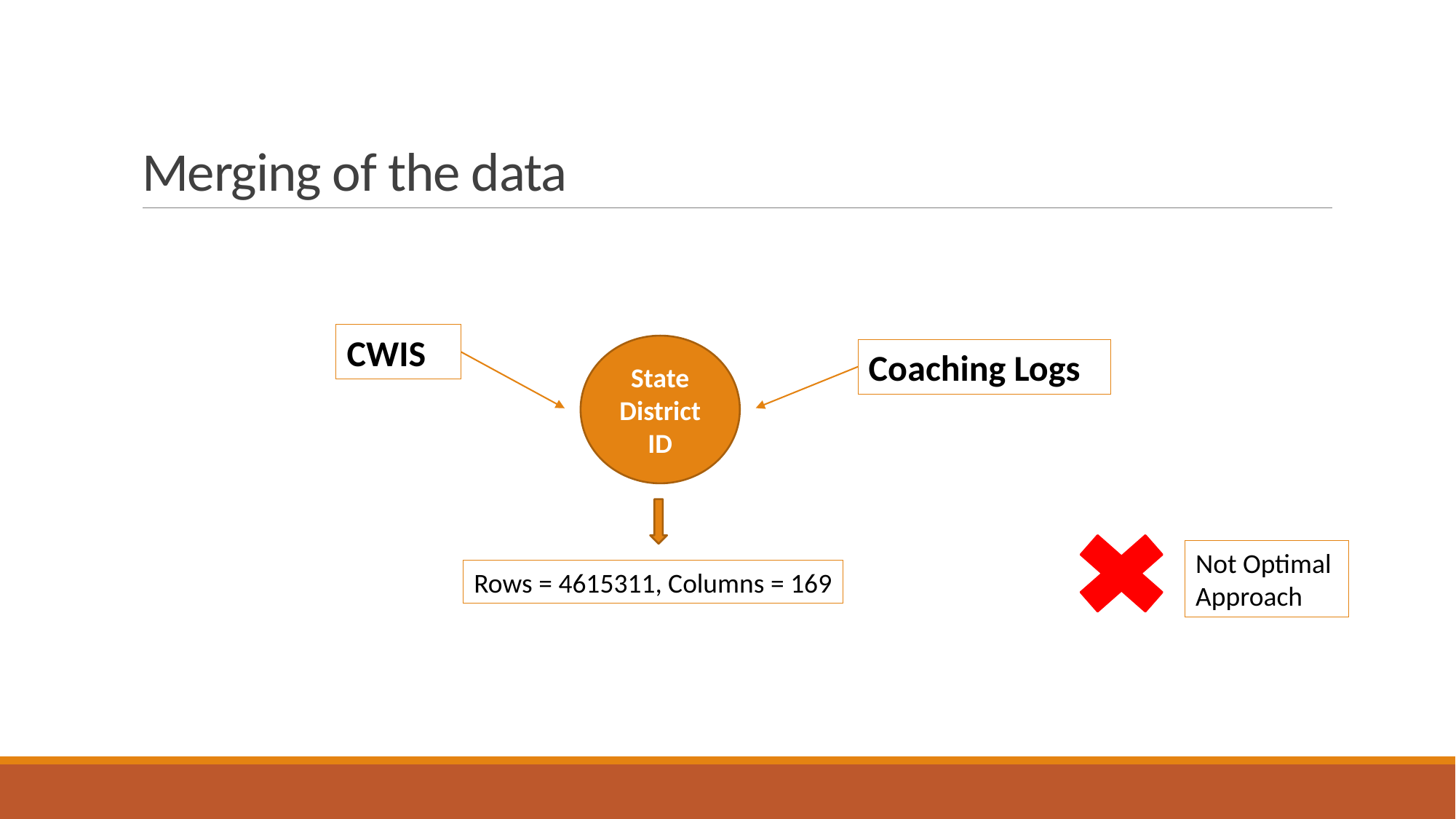

# Merging of the data

CWIS
State District ID
Coaching Logs

Not Optimal
Approach
Rows = 4615311, Columns = 169